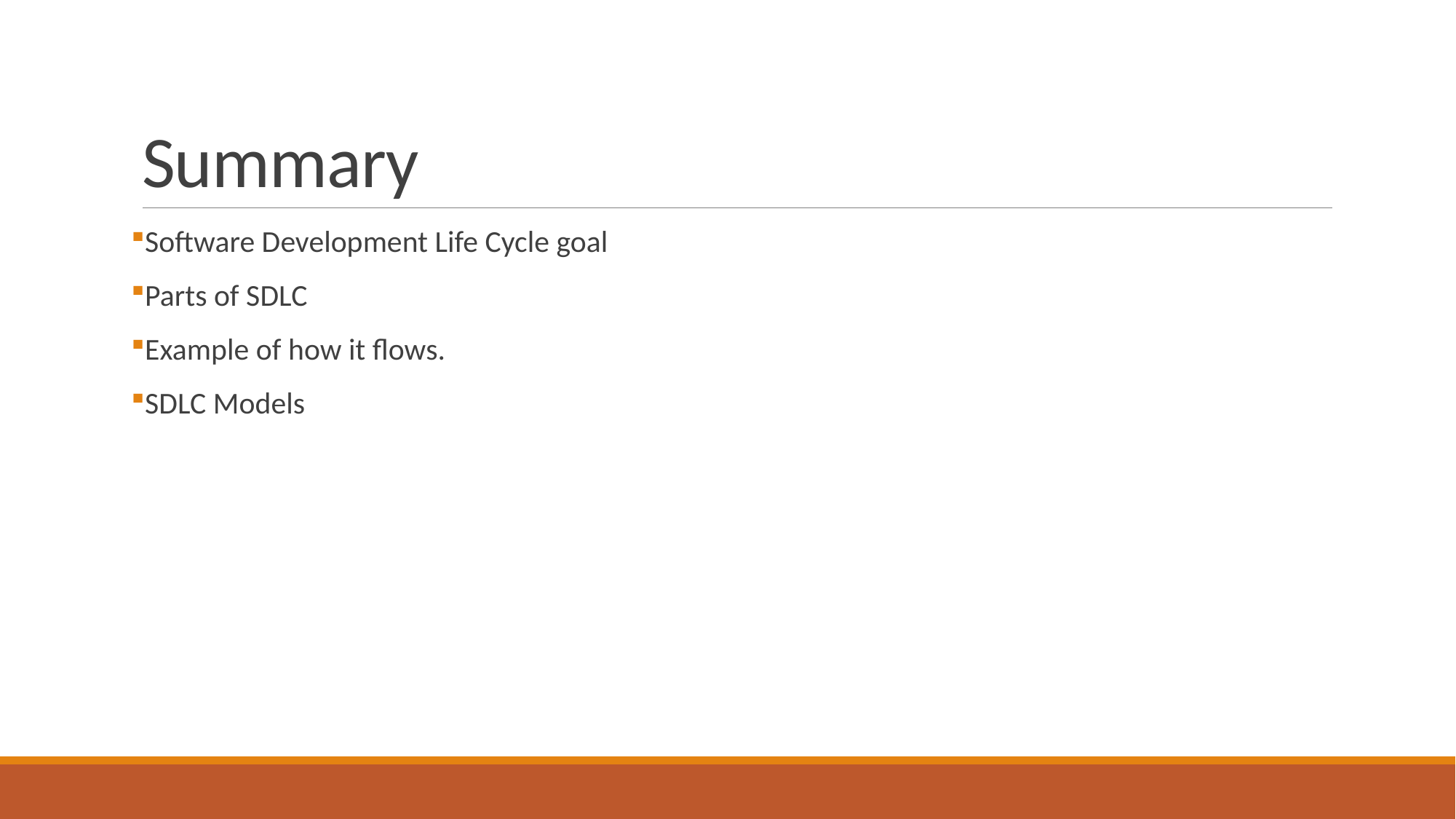

# Summary
Software Development Life Cycle goal
Parts of SDLC
Example of how it flows.
SDLC Models